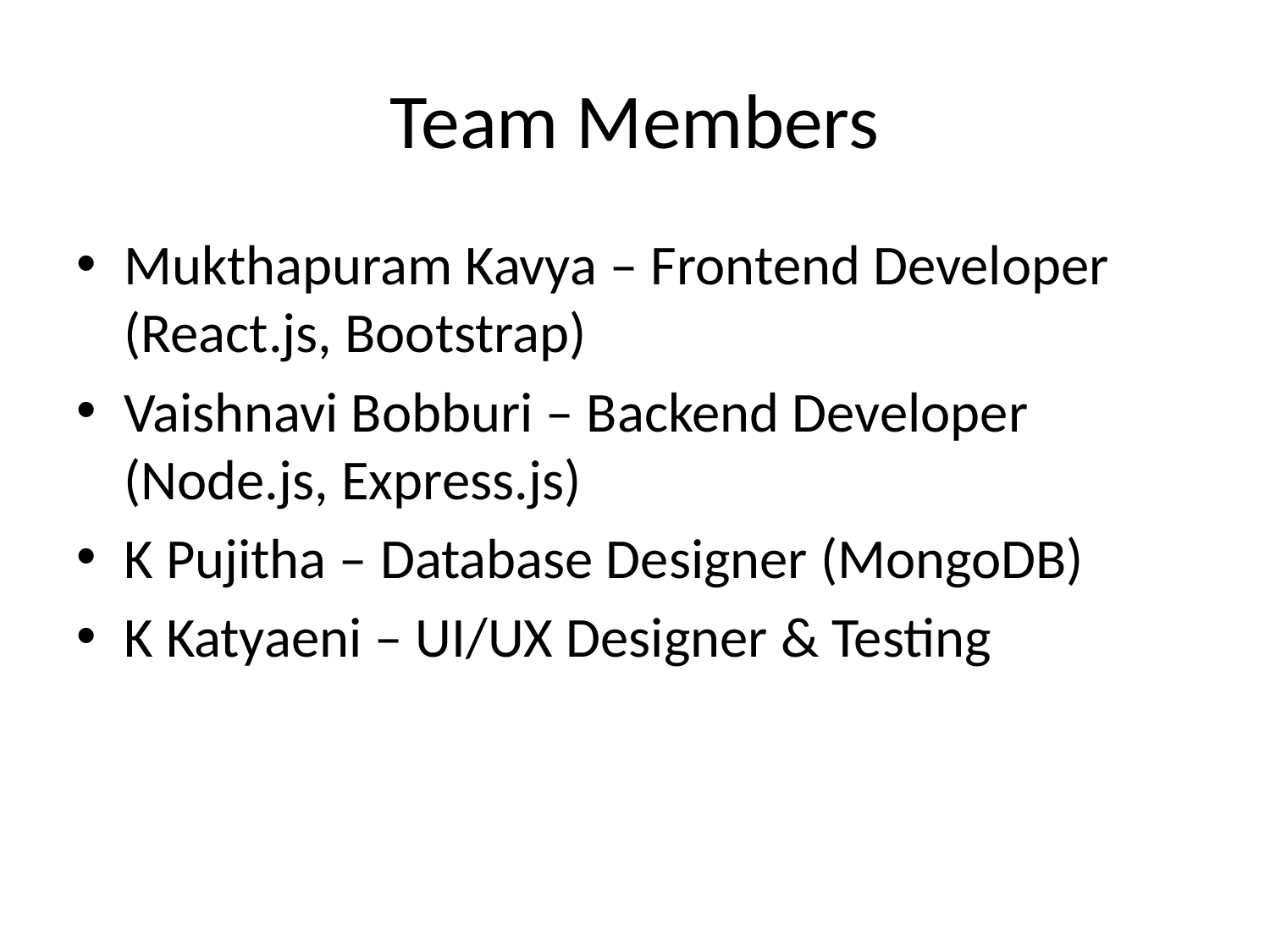

# Team Members
Mukthapuram Kavya – Frontend Developer (React.js, Bootstrap)
Vaishnavi Bobburi – Backend Developer (Node.js, Express.js)
K Pujitha – Database Designer (MongoDB)
K Katyaeni – UI/UX Designer & Testing